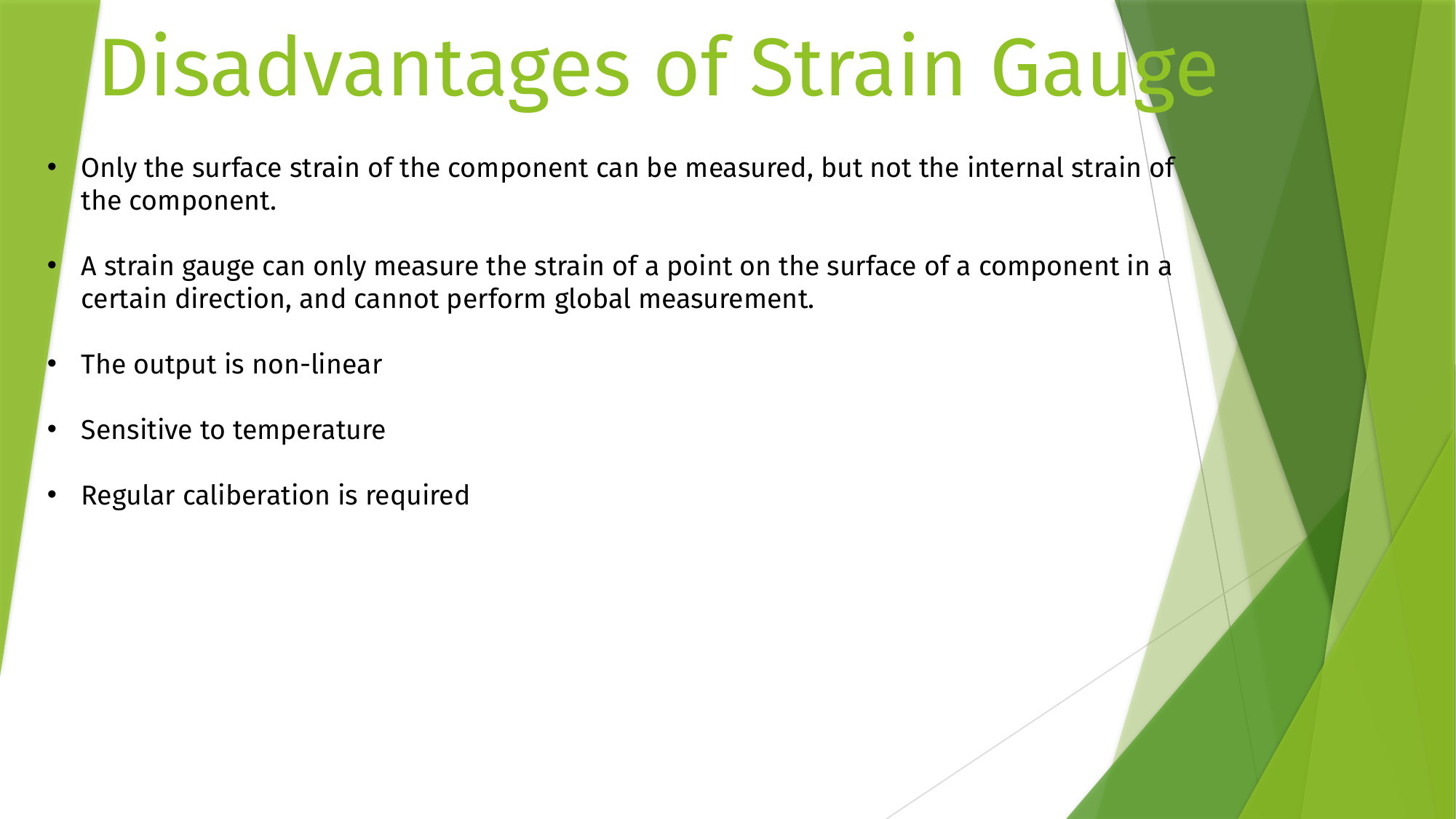

# Disadvantages of Strain Gauge
Only the surface strain of the component can be measured, but not the internal strain of the component.

A strain gauge can only measure the strain of a point on the surface of a component in a certain direction, and cannot perform global measurement.

The output is non-linear

Sensitive to temperature

Regular caliberation is required